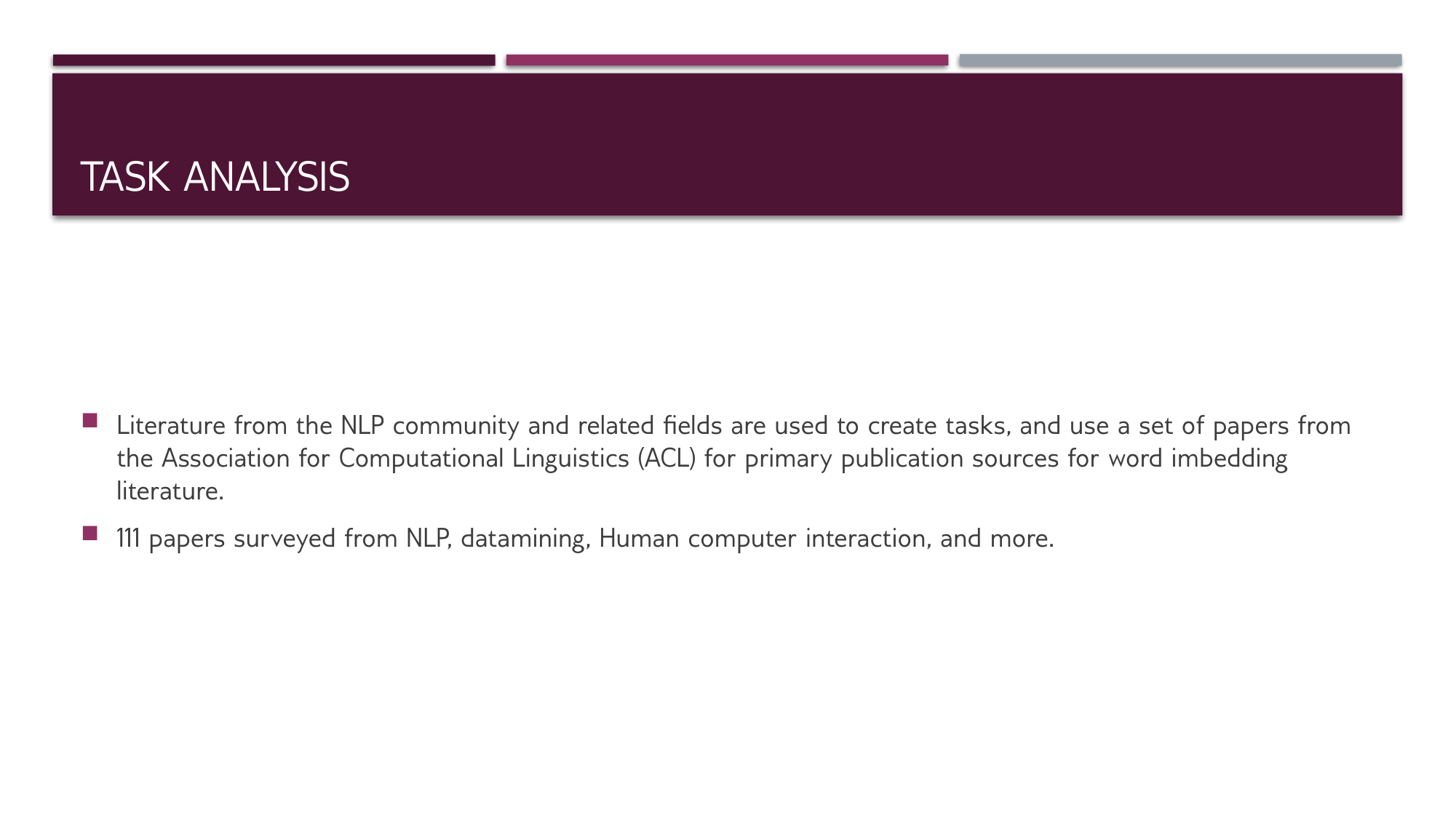

# Task Analysis
Literature from the NLP community and related fields are used to create tasks, and use a set of papers from the Association for Computational Linguistics (ACL) for primary publication sources for word imbedding literature.
111 papers surveyed from NLP, datamining, Human computer interaction, and more.